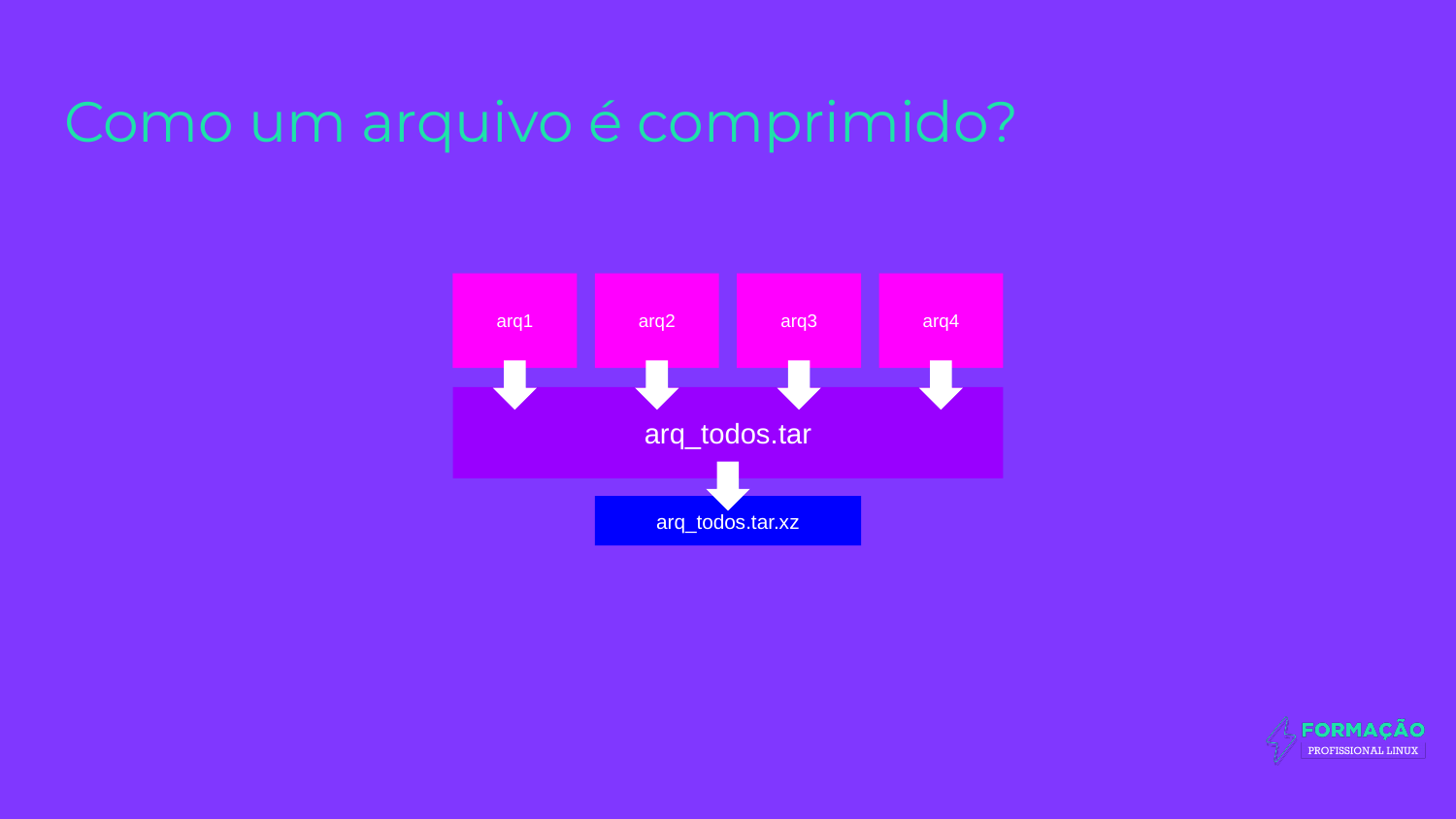

# Como um arquivo é comprimido?
arq1
arq2
arq3
arq4

arq_todos.tar

arq_todos.tar.xz